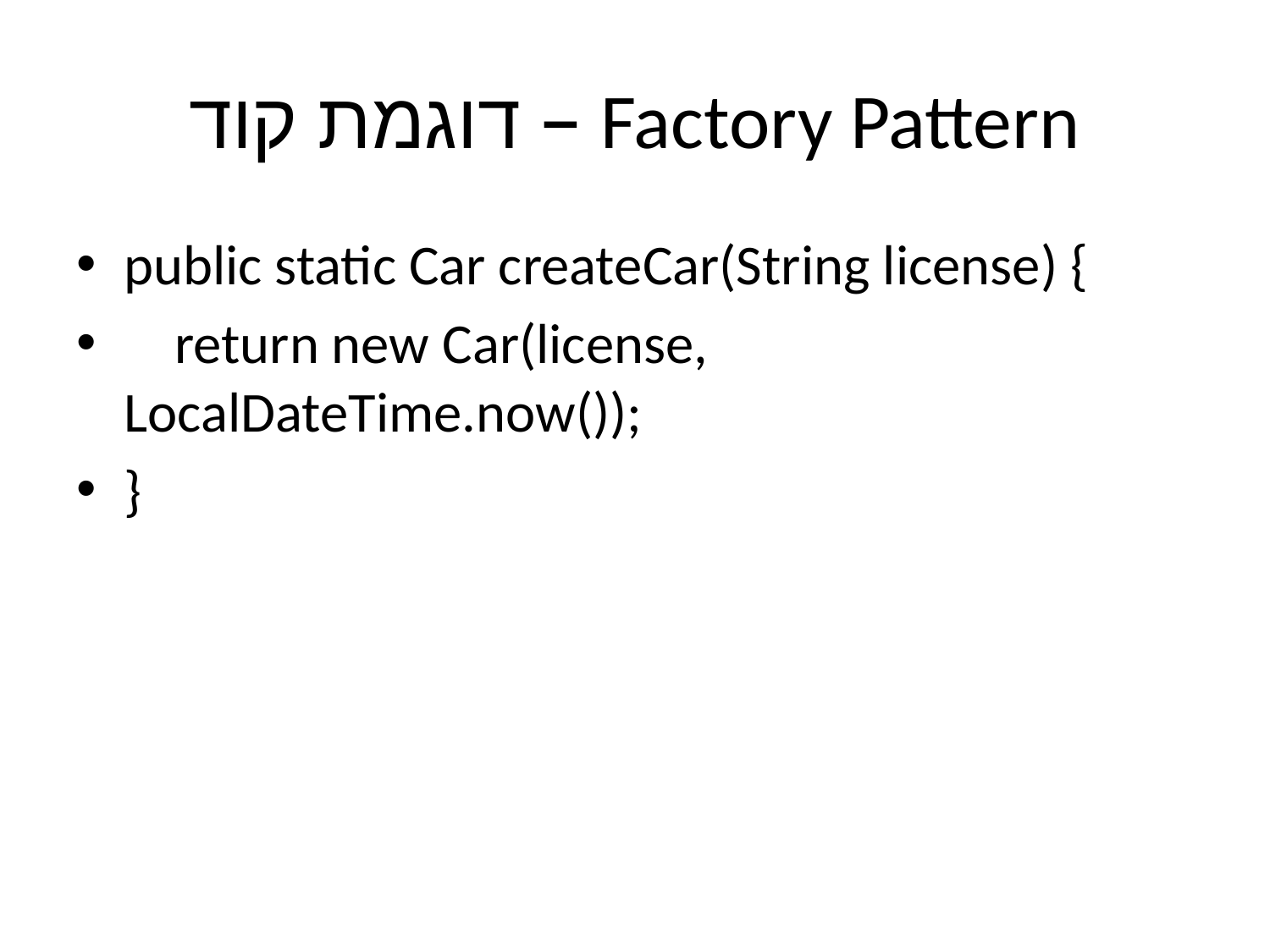

# דוגמת קוד – Factory Pattern
public static Car createCar(String license) {
    return new Car(license, LocalDateTime.now());
}